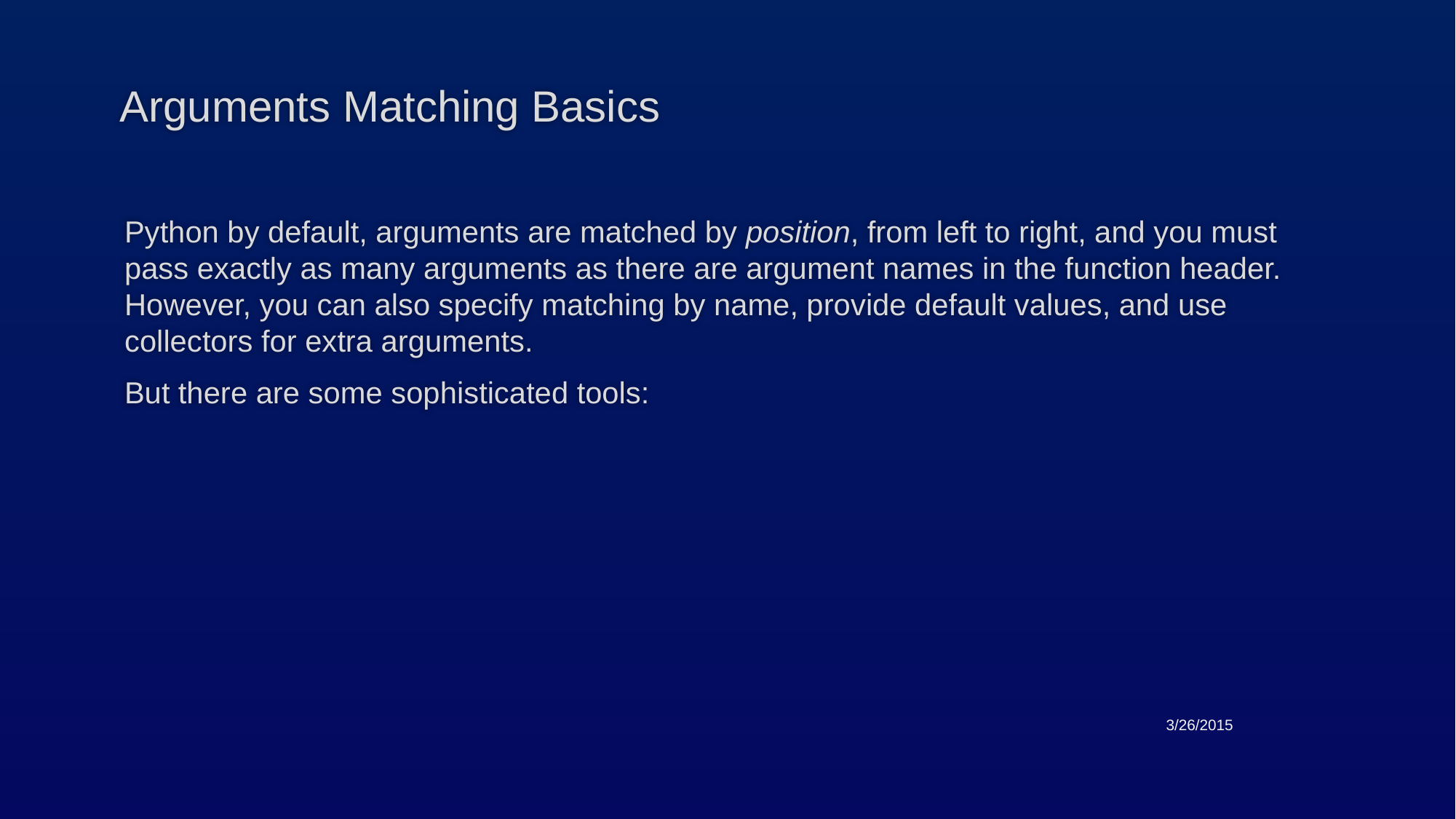

# Arguments Matching Basics
Python by default, arguments are matched by position, from left to right, and you must pass exactly as many arguments as there are argument names in the function header. However, you can also specify matching by name, provide default values, and use collectors for extra arguments.
But there are some sophisticated tools:
3/26/2015